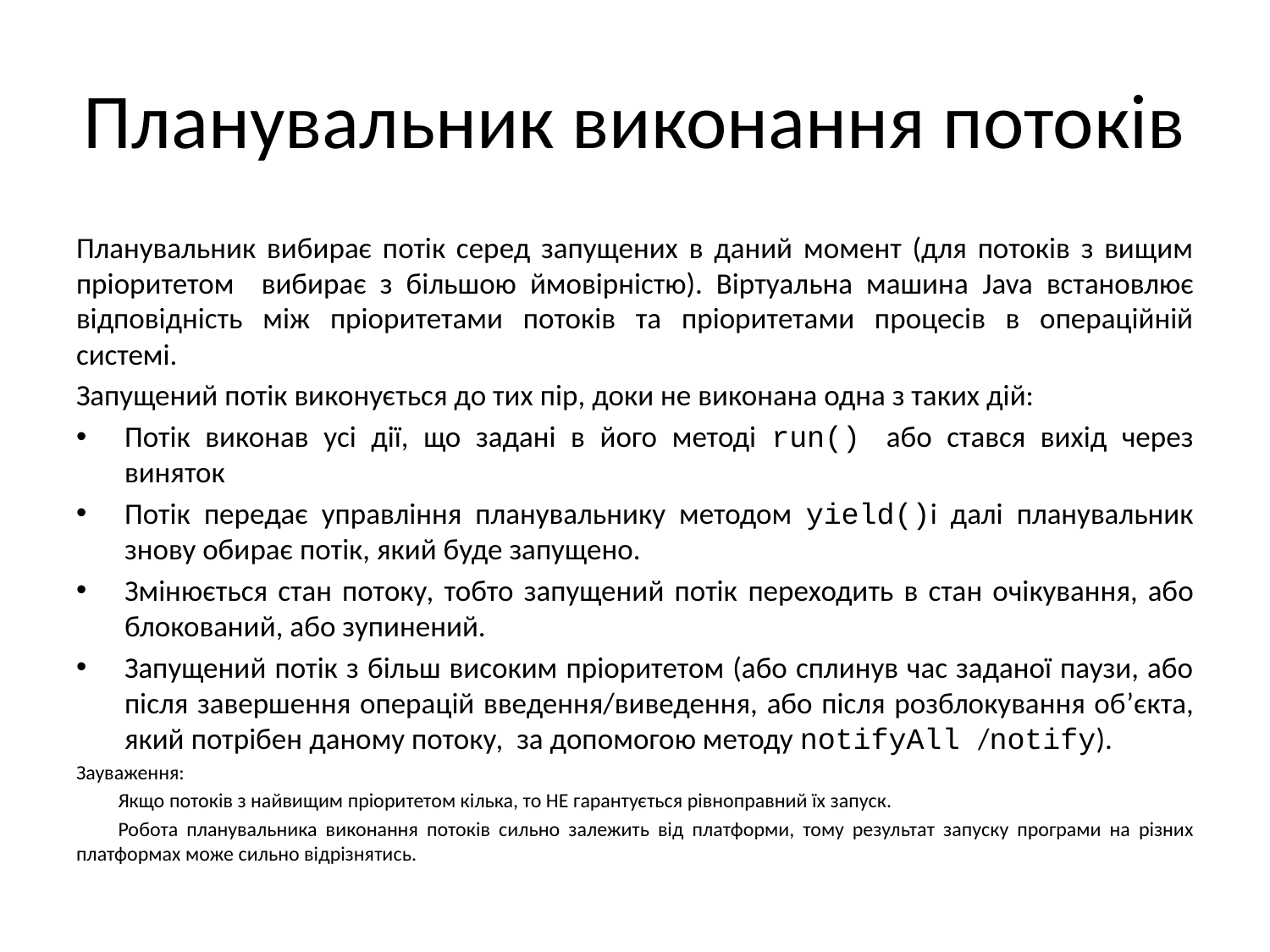

# Планувальник виконання потоків
Планувальник вибирає потік серед запущених в даний момент (для потоків з вищим пріоритетом  вибирає з більшою ймовірністю). Віртуальна машина Java встановлює відповідність між пріоритетами потоків та пріоритетами процесів в операційній системі.
Запущений потік виконується до тих пір, доки не виконана одна з таких дій:
Потік виконав усі дії, що задані в його методі run() або стався вихід через виняток
Потік передає управління планувальнику методом yield()і далі планувальник знову обирає потік, який буде запущено.
Змінюється стан потоку, тобто запущений потік переходить в стан очікування, або блокований, або зупинений.
Запущений потік з більш високим пріоритетом (або сплинув час заданої паузи, або після завершення операцій введення/виведення, або після розблокування об’єкта, який потрібен даному потоку,  за допомогою методу notifyAll /notifу).
Зауваження:
	Якщо потоків з найвищим пріоритетом кілька, то НЕ гарантується рівноправний їх запуск.
	Робота планувальника виконання потоків сильно залежить від платформи, тому результат запуску програми на різних платформах може сильно відрізнятись.